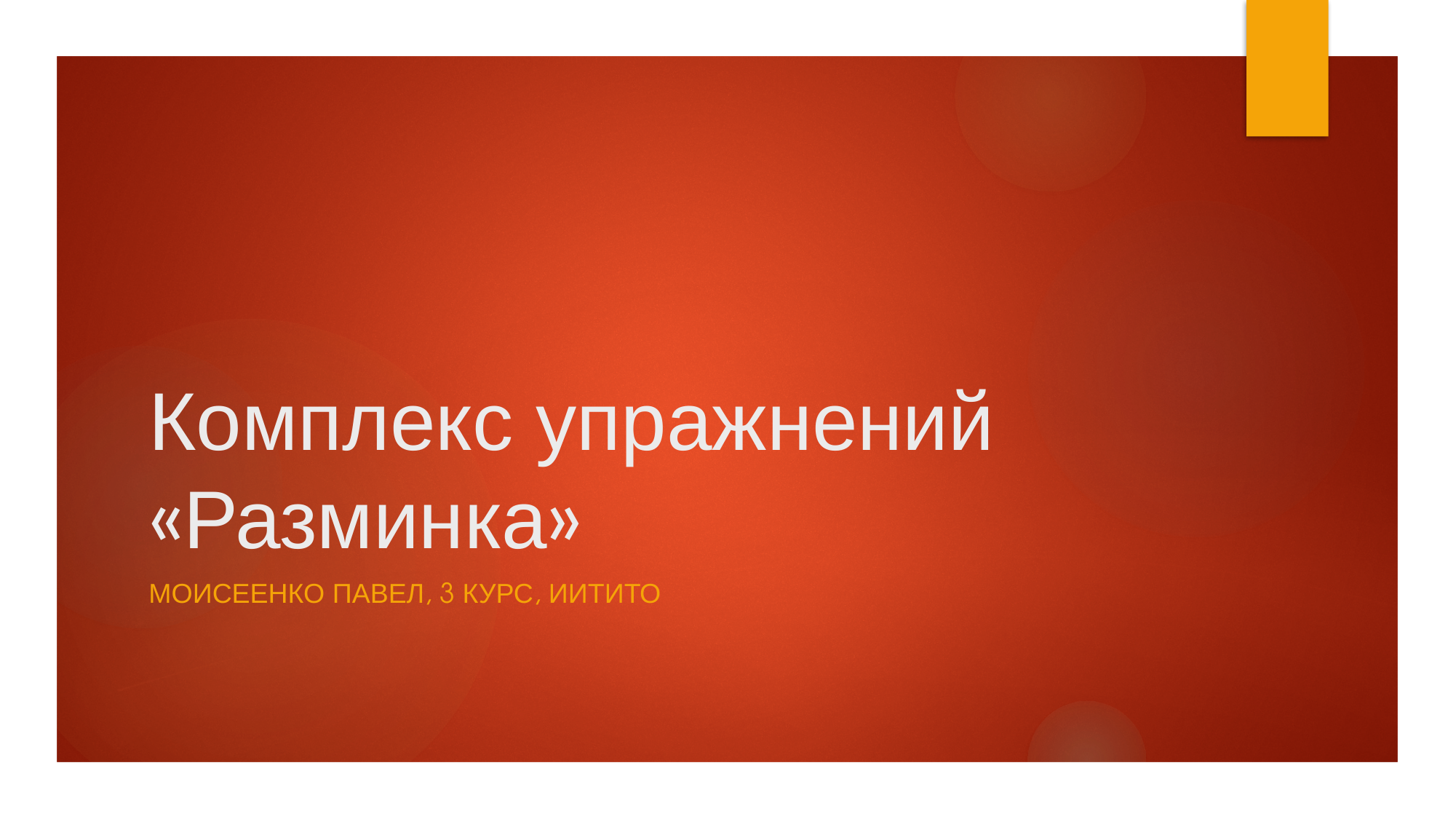

# Комплекс упражнений «Разминка»
Моисеенко павел, 3 курс, ИИТито